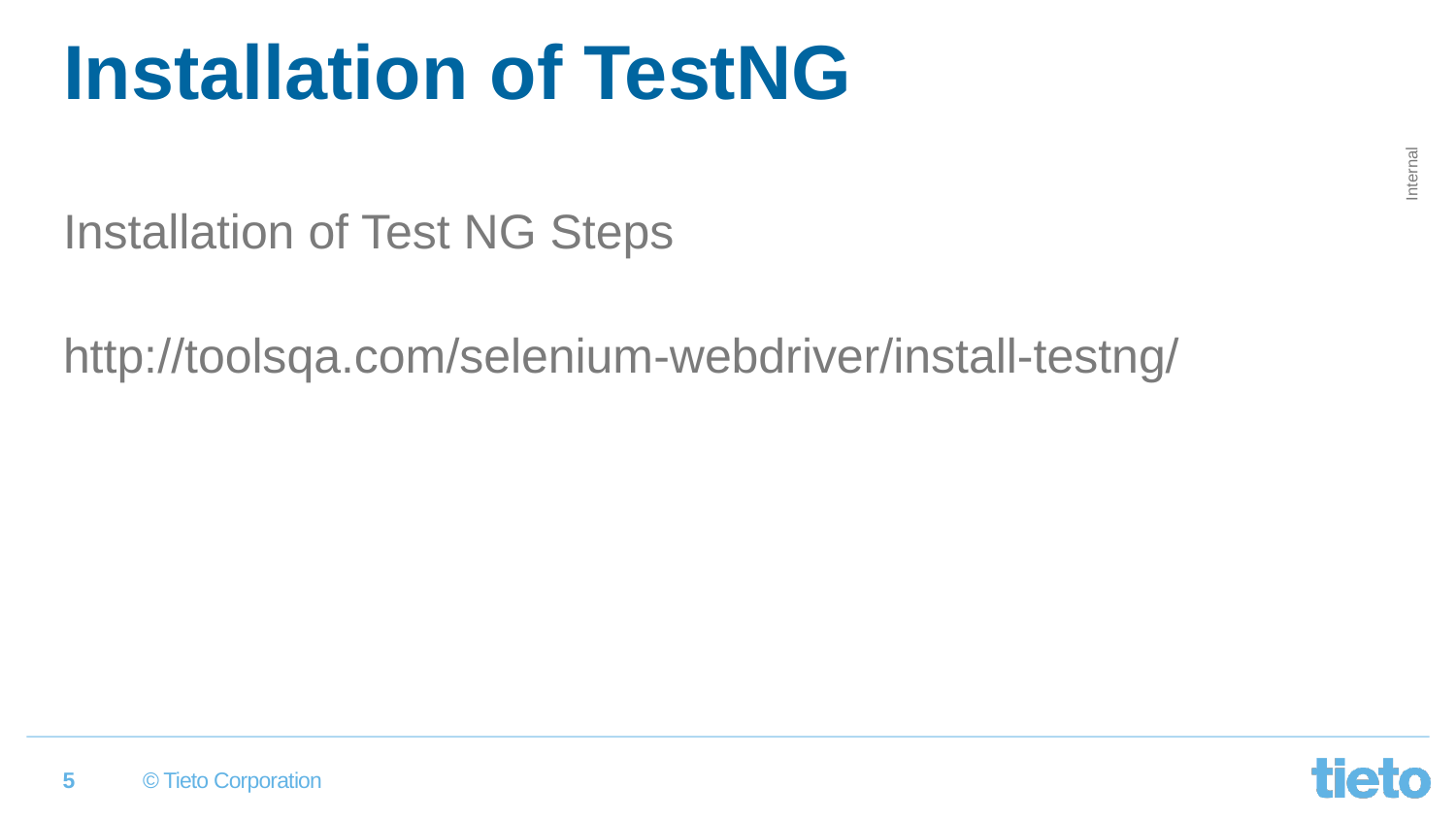

# Installation of TestNG

Installation of Test NG Steps

http://toolsqa.com/selenium-webdriver/install-testng/
5